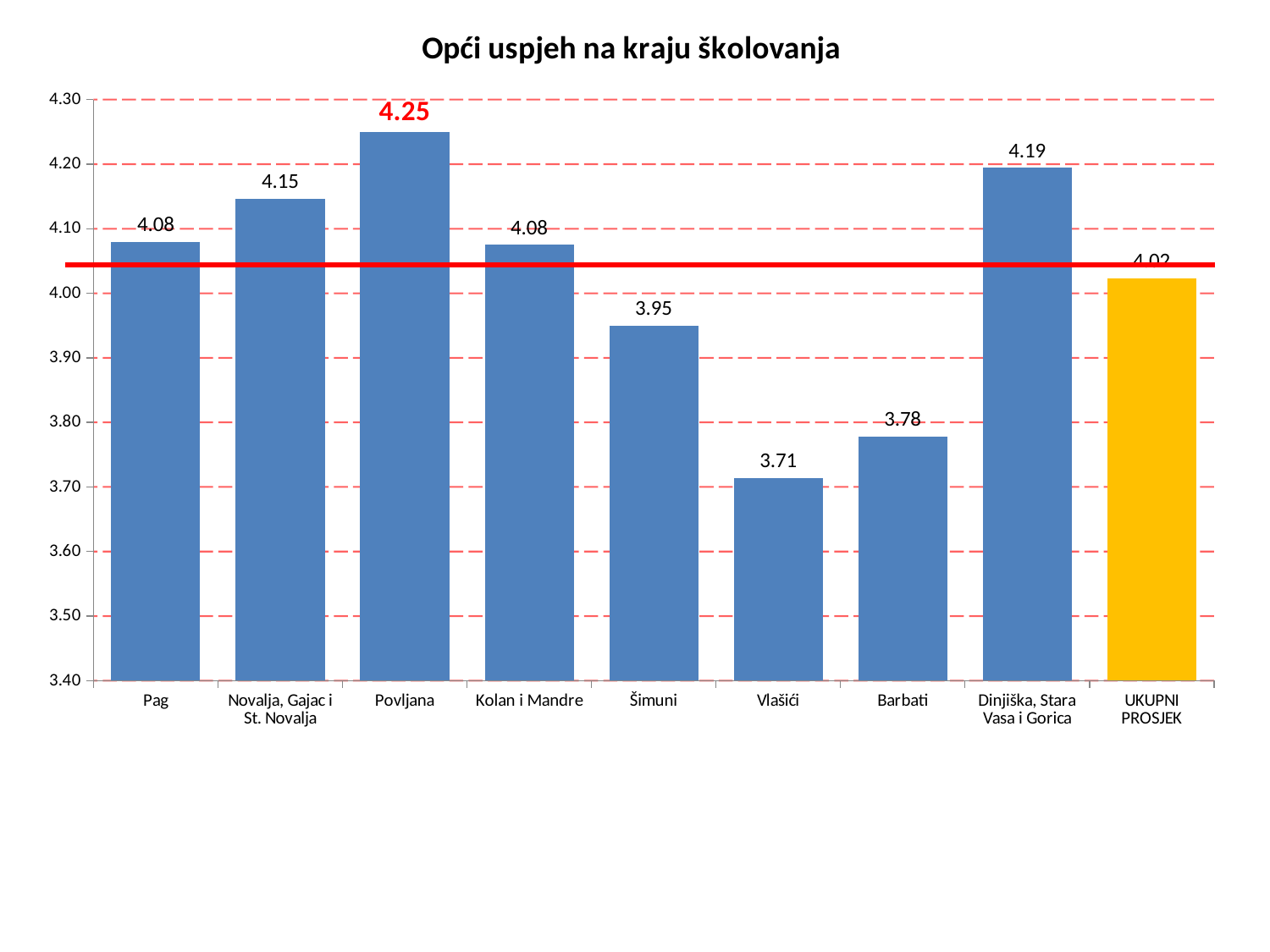

### Chart: Opći uspjeh na kraju školovanja

| Category | Opći uspjeh na kraju školovanja |
|---|---|
| Pag | 4.079545454545454 |
| Novalja, Gajac i St. Novalja | 4.146825396825397 |
| Povljana | 4.25 |
| Kolan i Mandre | 4.075 |
| Šimuni | 3.95 |
| Vlašići | 3.7142857142857144 |
| Barbati | 3.7777777777777777 |
| Dinjiška, Stara Vasa i Gorica | 4.194444444444445 |
| UKUPNI PROSJEK | 4.023484848484848 |